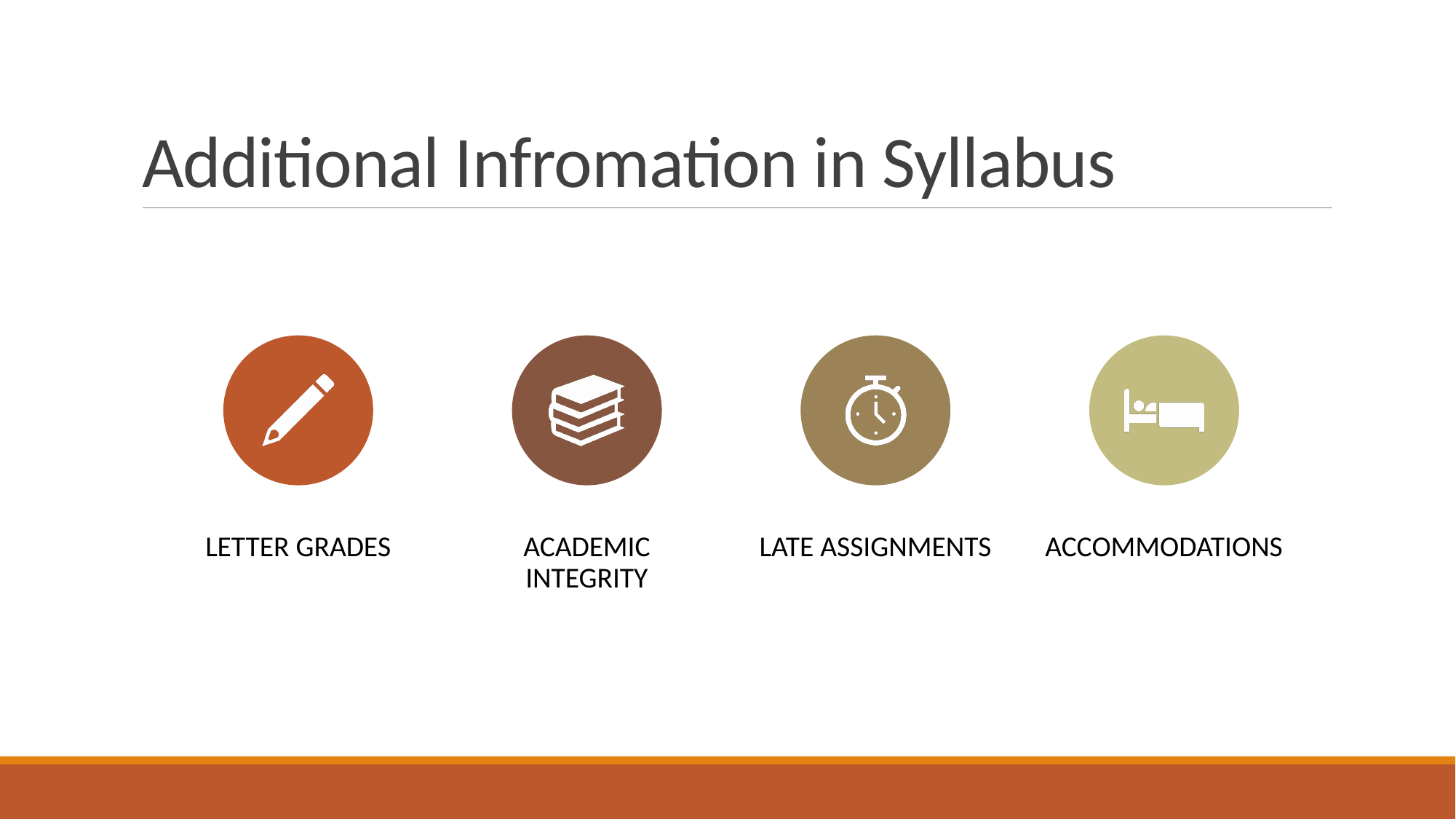

# Additional Infromation in Syllabus
Letter grades
Academic Integrity
Late Assignments
Accommodations